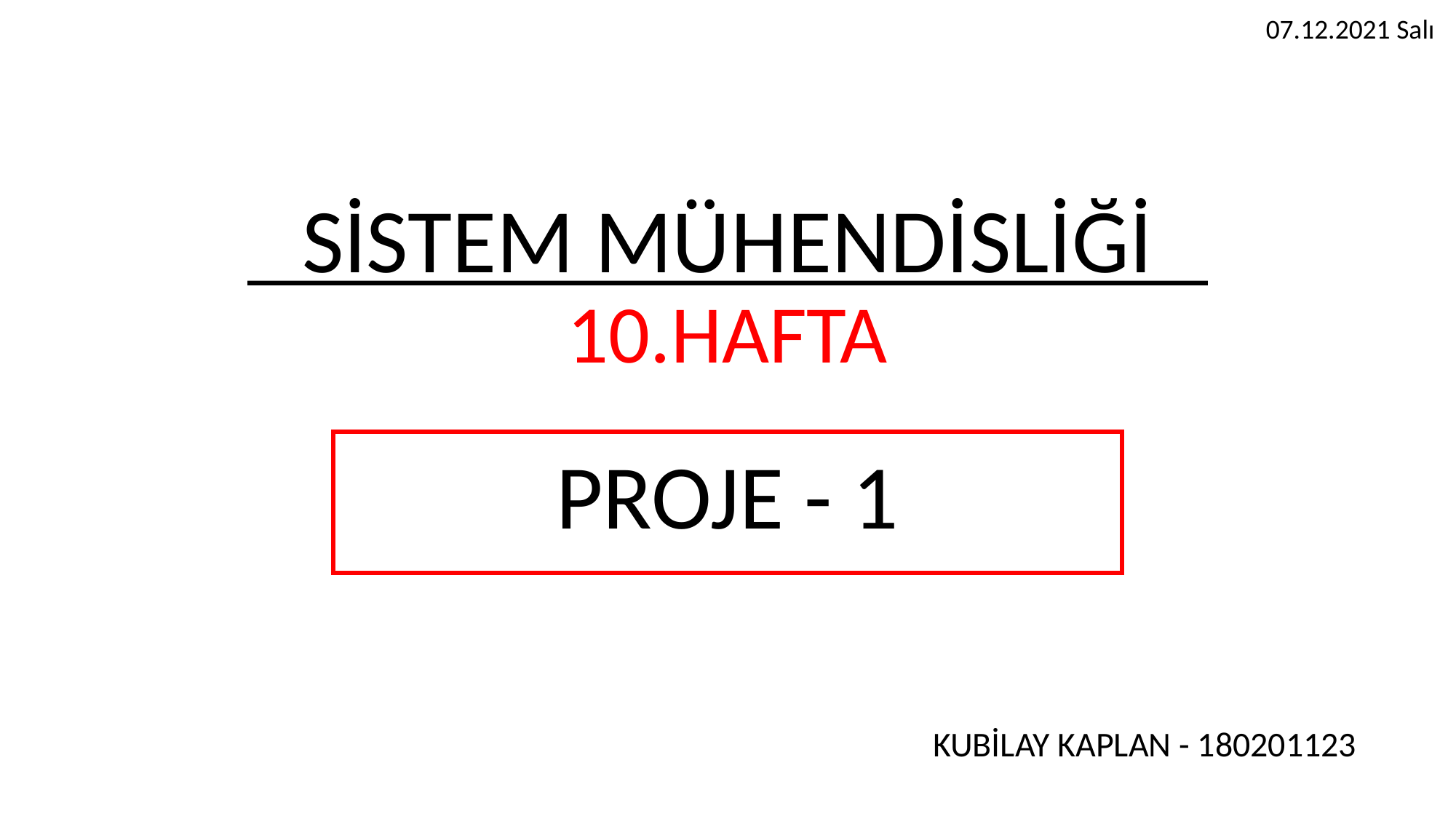

07.12.2021 Salı
# SİSTEM MÜHENDİSLİĞİ 10.HAFTA

PROJE - 1
KUBİLAY KAPLAN - 180201123